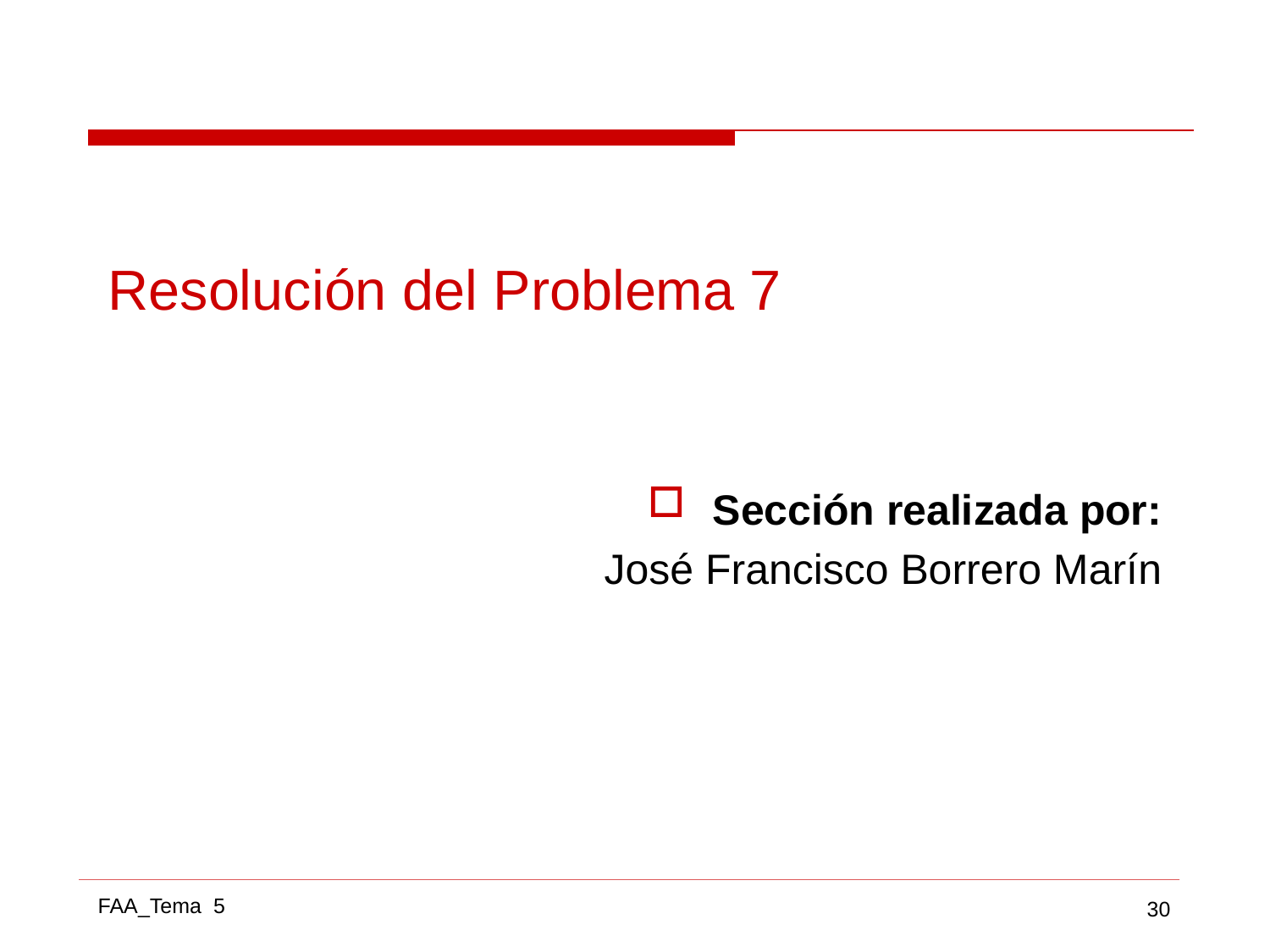

Resolución del Problema 7
Sección realizada por:
José Francisco Borrero Marín